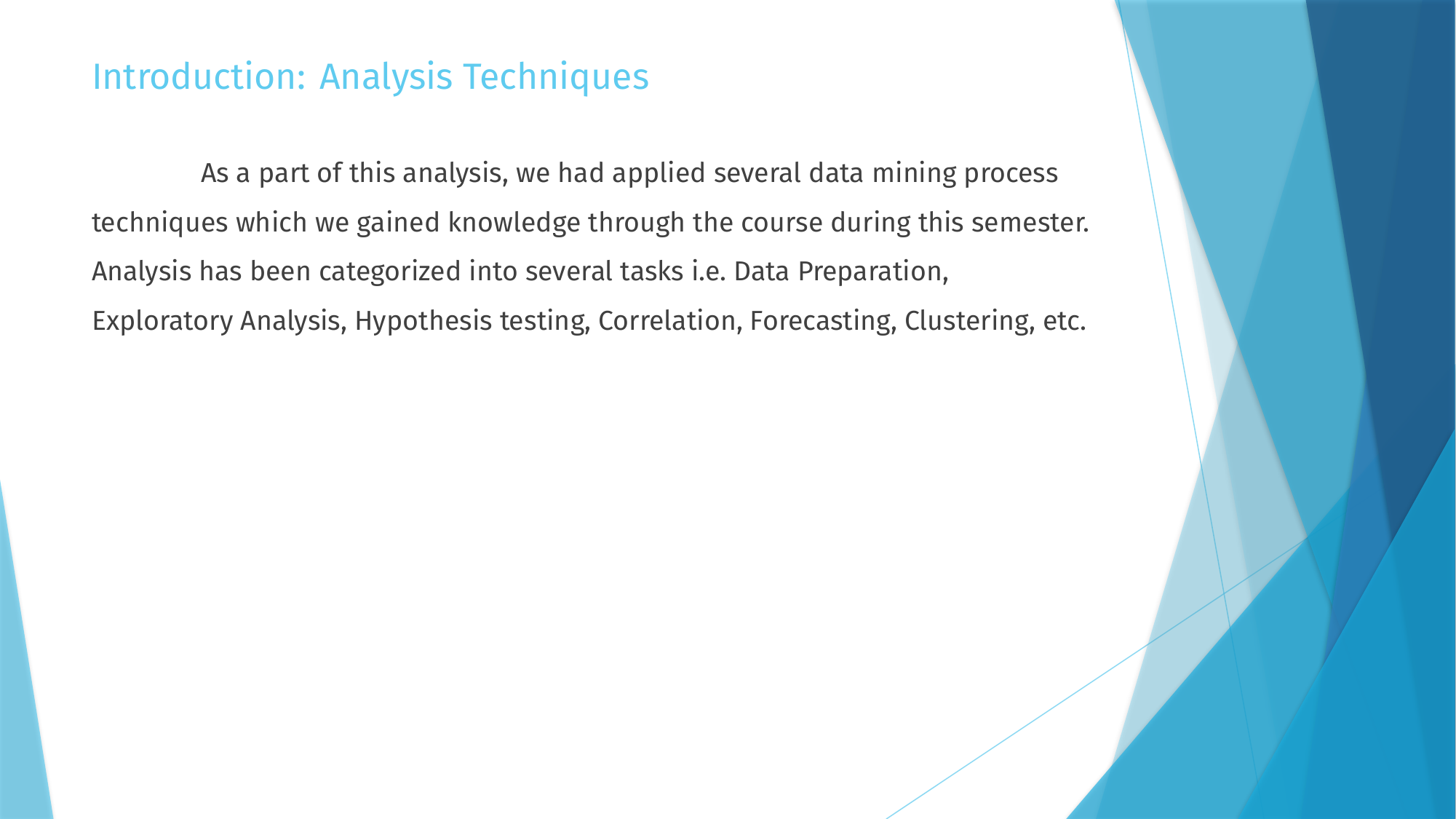

# Introduction:	 Analysis Techniques
	As a part of this analysis, we had applied several data mining process techniques which we gained knowledge through the course during this semester. Analysis has been categorized into several tasks i.e. Data Preparation, Exploratory Analysis, Hypothesis testing, Correlation, Forecasting, Clustering, etc.